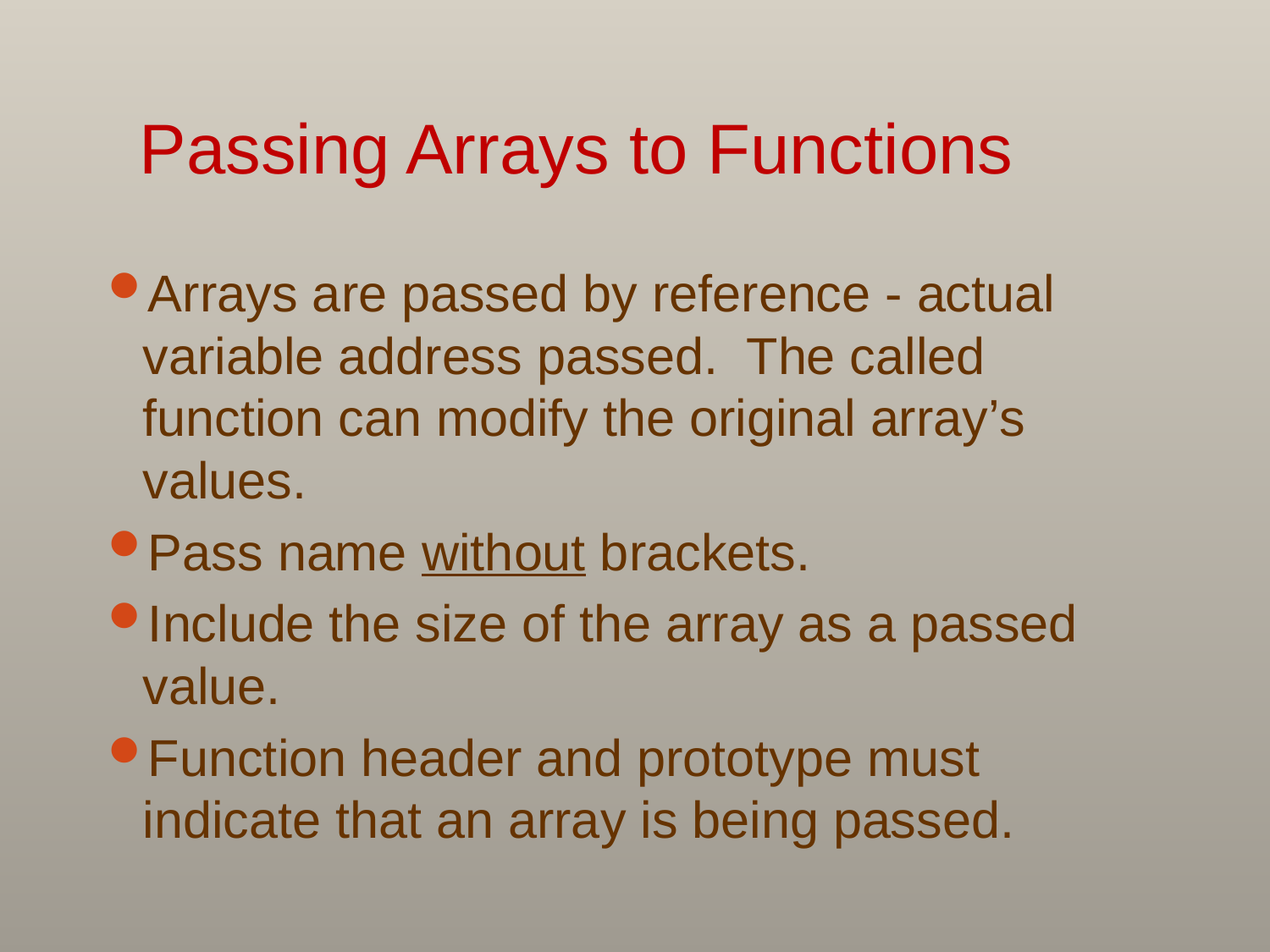

# Passing Arrays to Functions
Arrays are passed by reference - actual variable address passed.  The called function can modify the original array’s values.
Pass name without brackets.
Include the size of the array as a passed value.
Function header and prototype must indicate that an array is being passed.